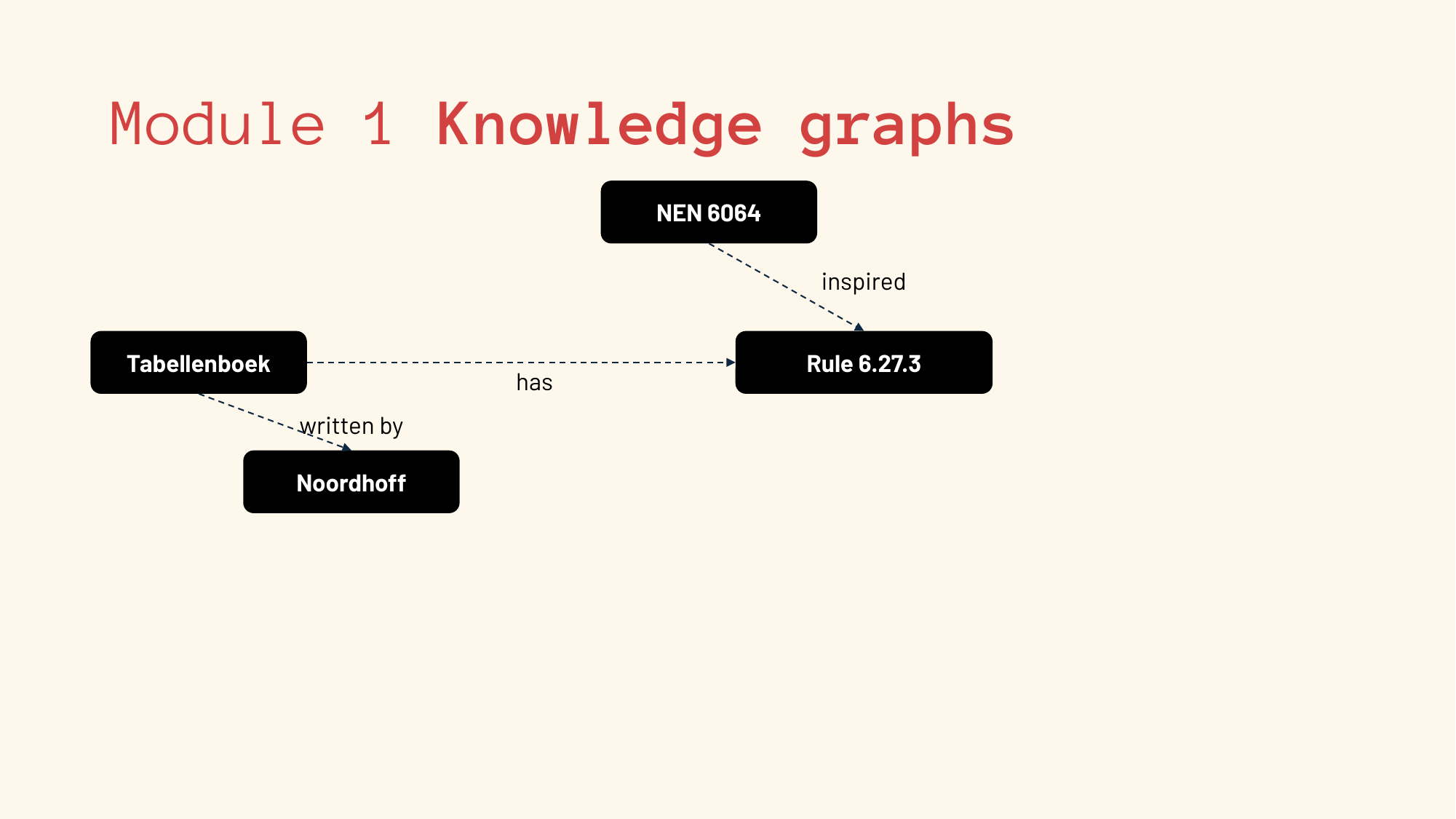

# Module 1 Knowledge graphs
NEN 6064
inspired
Tabellenboek
Rule 6.27.3
has
written by
Noordhoff